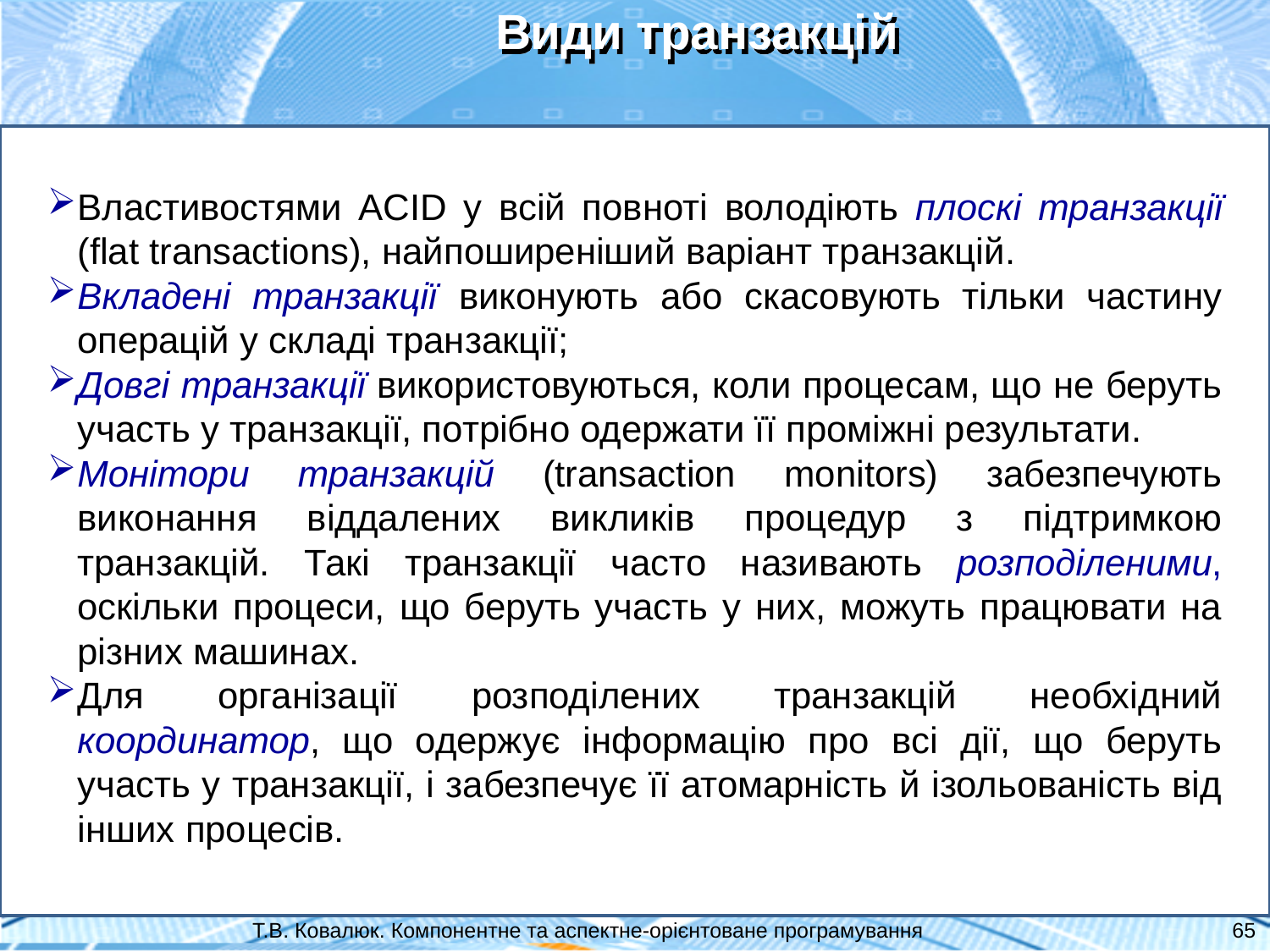

Види транзакцій
Властивостями ACID у всій повноті володіють плоскі транзакції (flat transactions), найпоширеніший варіант транзакцій.
Вкладені транзакції виконують або скасовують тільки частину операцій у складі транзакції;
Довгі транзакції використовуються, коли процесам, що не беруть участь у транзакції, потрібно одержати її проміжні результати.
Монітори транзакцій (transaction monitors) забезпечують виконання віддалених викликів процедур з підтримкою транзакцій. Такі транзакції часто називають розподіленими, оскільки процеси, що беруть участь у них, можуть працювати на різних машинах.
Для організації розподілених транзакцій необхідний координатор, що одержує інформацію про всі дії, що беруть участь у транзакції, і забезпечує її атомарність й ізольованість від інших процесів.